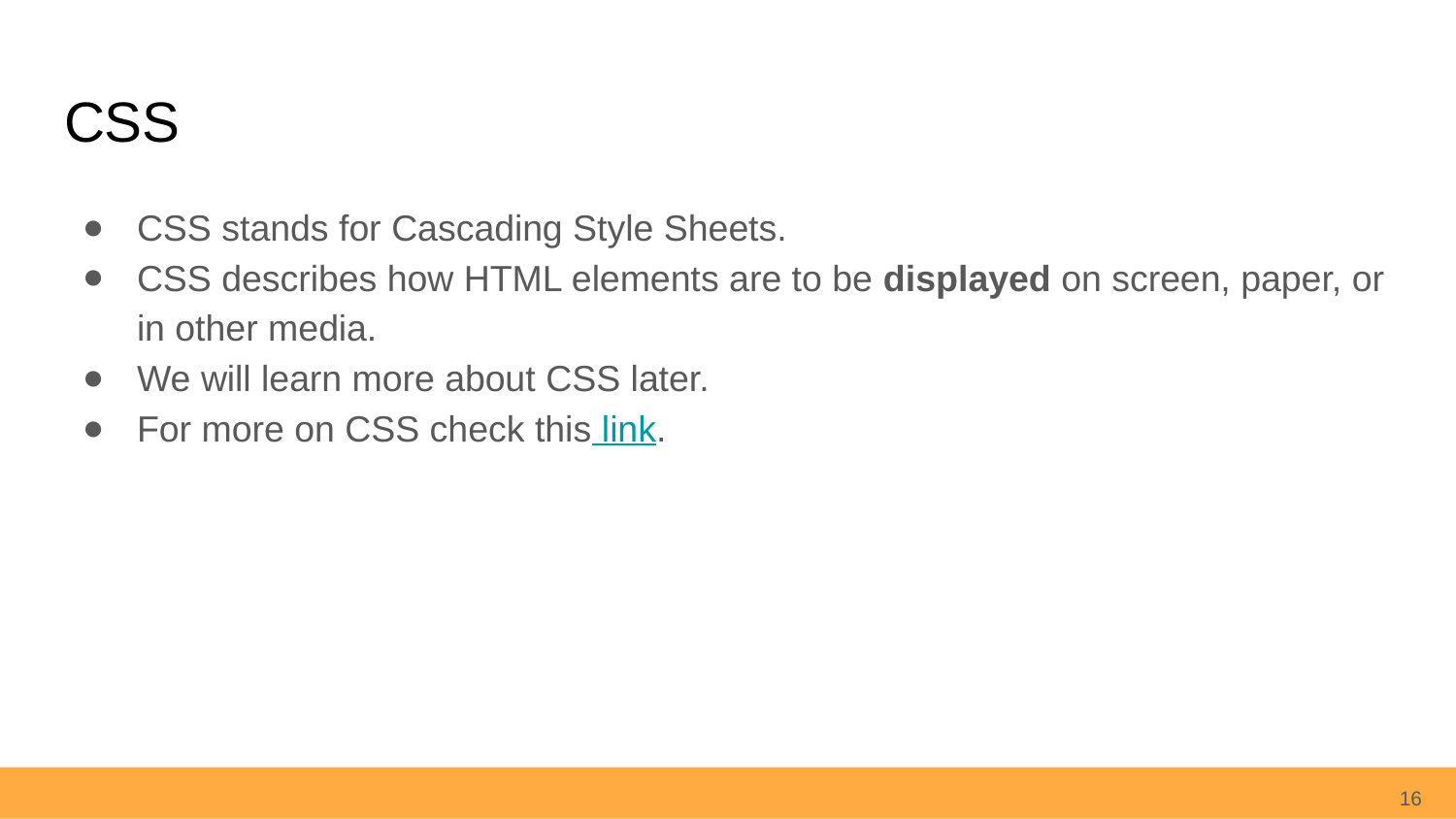

# CSS
CSS stands for Cascading Style Sheets.
CSS describes how HTML elements are to be displayed on screen, paper, or in other media.
We will learn more about CSS later.
For more on CSS check this link.
16